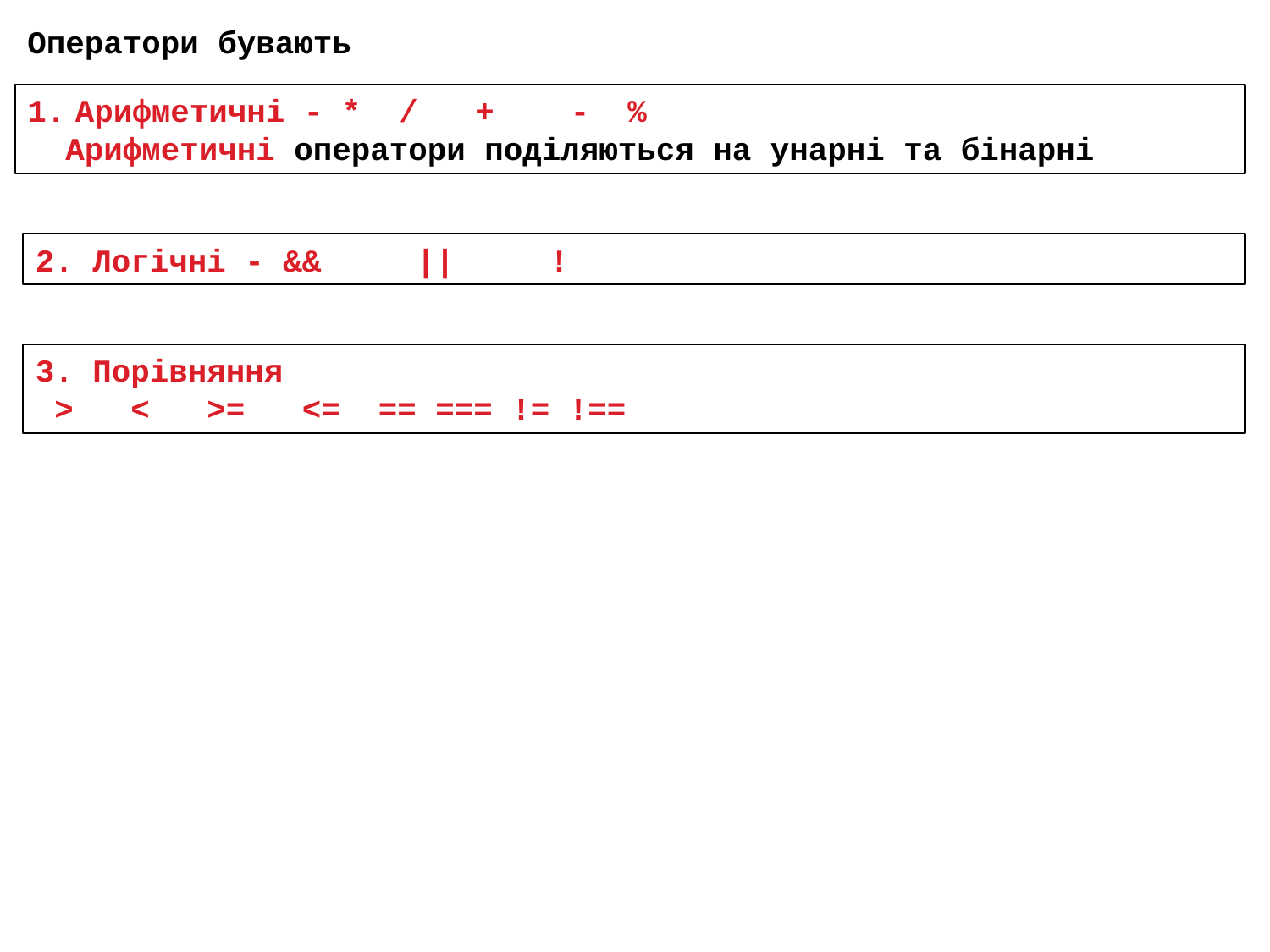

Оператори бувають
Арифметичні - *  /   +    -  %
  Арифметичні оператори поділяються на унарні та бінарні
2. Логічні - &&     ||     !
3. Порівняння
 >   <   >=   <=  == === != !==